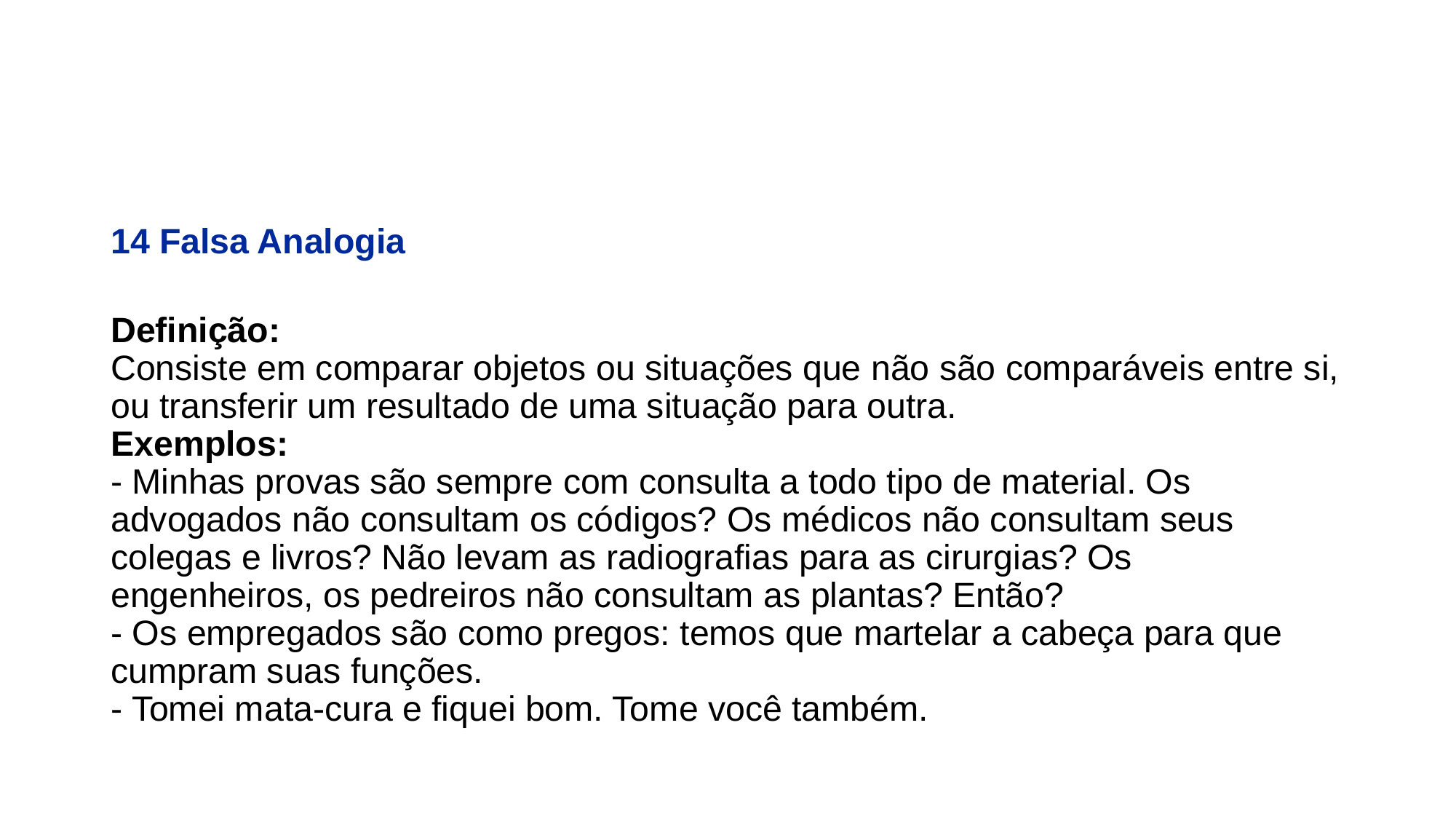

#
14 Falsa Analogia
Definição:
Consiste em comparar objetos ou situações que não são comparáveis entre si, ou transferir um resultado de uma situação para outra.
Exemplos:
- Minhas provas são sempre com consulta a todo tipo de material. Os advogados não consultam os códigos? Os médicos não consultam seus colegas e livros? Não levam as radiografias para as cirurgias? Os engenheiros, os pedreiros não consultam as plantas? Então?
- Os empregados são como pregos: temos que martelar a cabeça para que cumpram suas funções.
- Tomei mata-cura e fiquei bom. Tome você também.